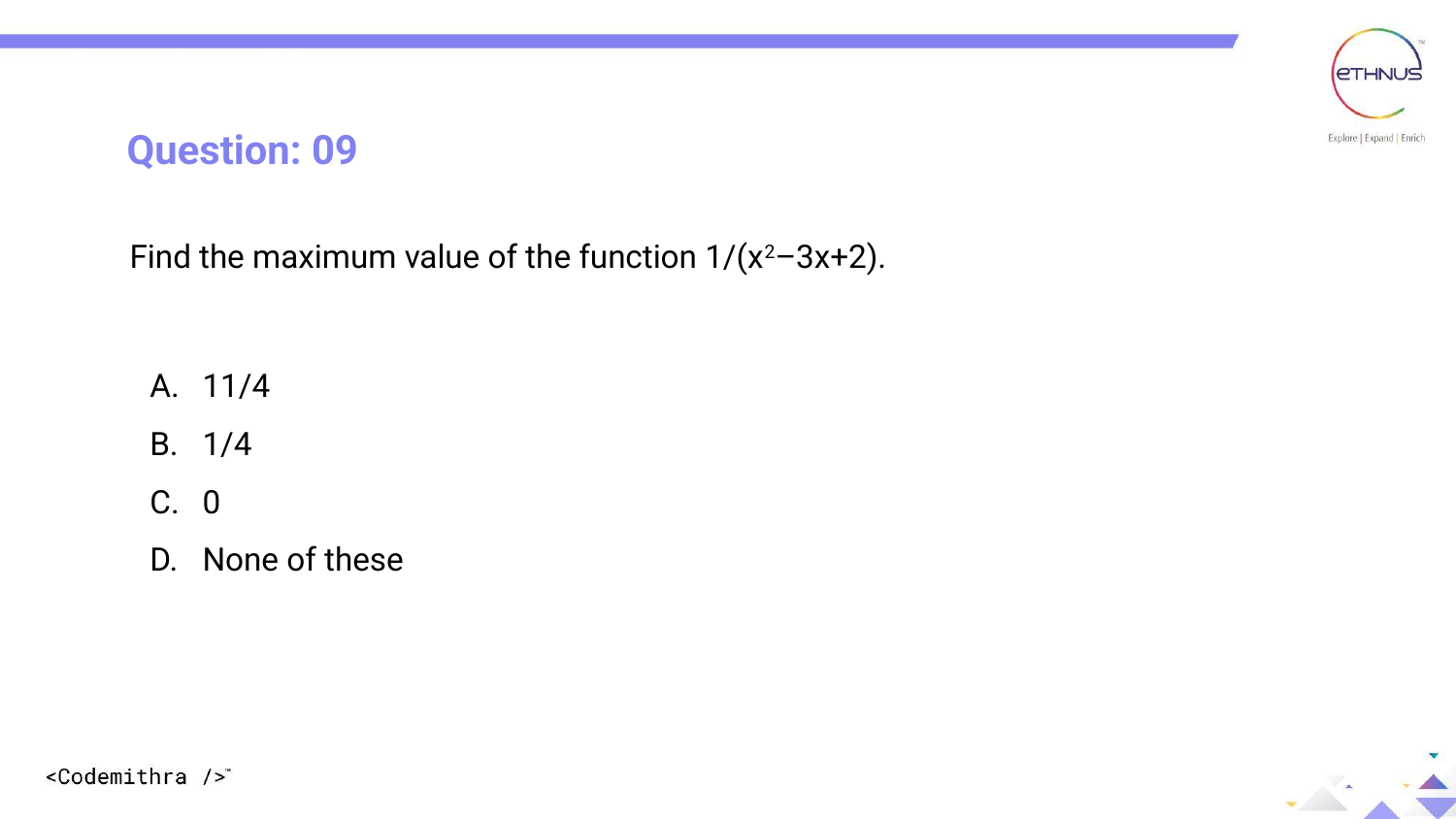

Question: 02
Question: 09
Find the maximum value of the function 1/(x2–3x+2).

11/4
1/4
0
None of these